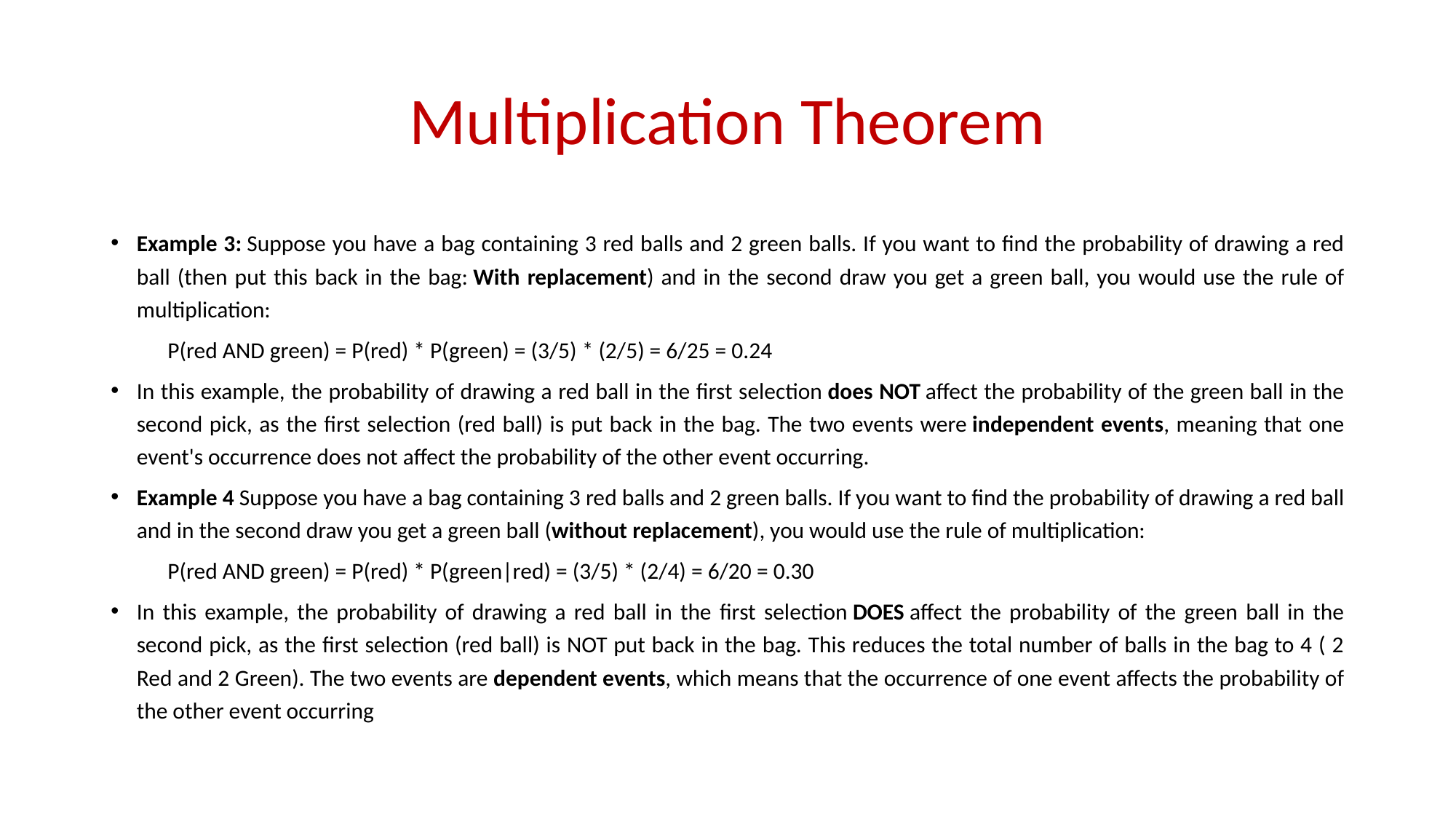

# Multiplication Theorem
Example 3: Suppose you have a bag containing 3 red balls and 2 green balls. If you want to find the probability of drawing a red ball (then put this back in the bag: With replacement) and in the second draw you get a green ball, you would use the rule of multiplication:
	P(red AND green) = P(red) * P(green) = (3/5) * (2/5) = 6/25 = 0.24
In this example, the probability of drawing a red ball in the first selection does NOT affect the probability of the green ball in the second pick, as the first selection (red ball) is put back in the bag. The two events were independent events, meaning that one event's occurrence does not affect the probability of the other event occurring.
Example 4 Suppose you have a bag containing 3 red balls and 2 green balls. If you want to find the probability of drawing a red ball and in the second draw you get a green ball (without replacement), you would use the rule of multiplication:
	P(red AND green) = P(red) * P(green|red) = (3/5) * (2/4) = 6/20 = 0.30
In this example, the probability of drawing a red ball in the first selection DOES affect the probability of the green ball in the second pick, as the first selection (red ball) is NOT put back in the bag. This reduces the total number of balls in the bag to 4 ( 2 Red and 2 Green). The two events are dependent events, which means that the occurrence of one event affects the probability of the other event occurring